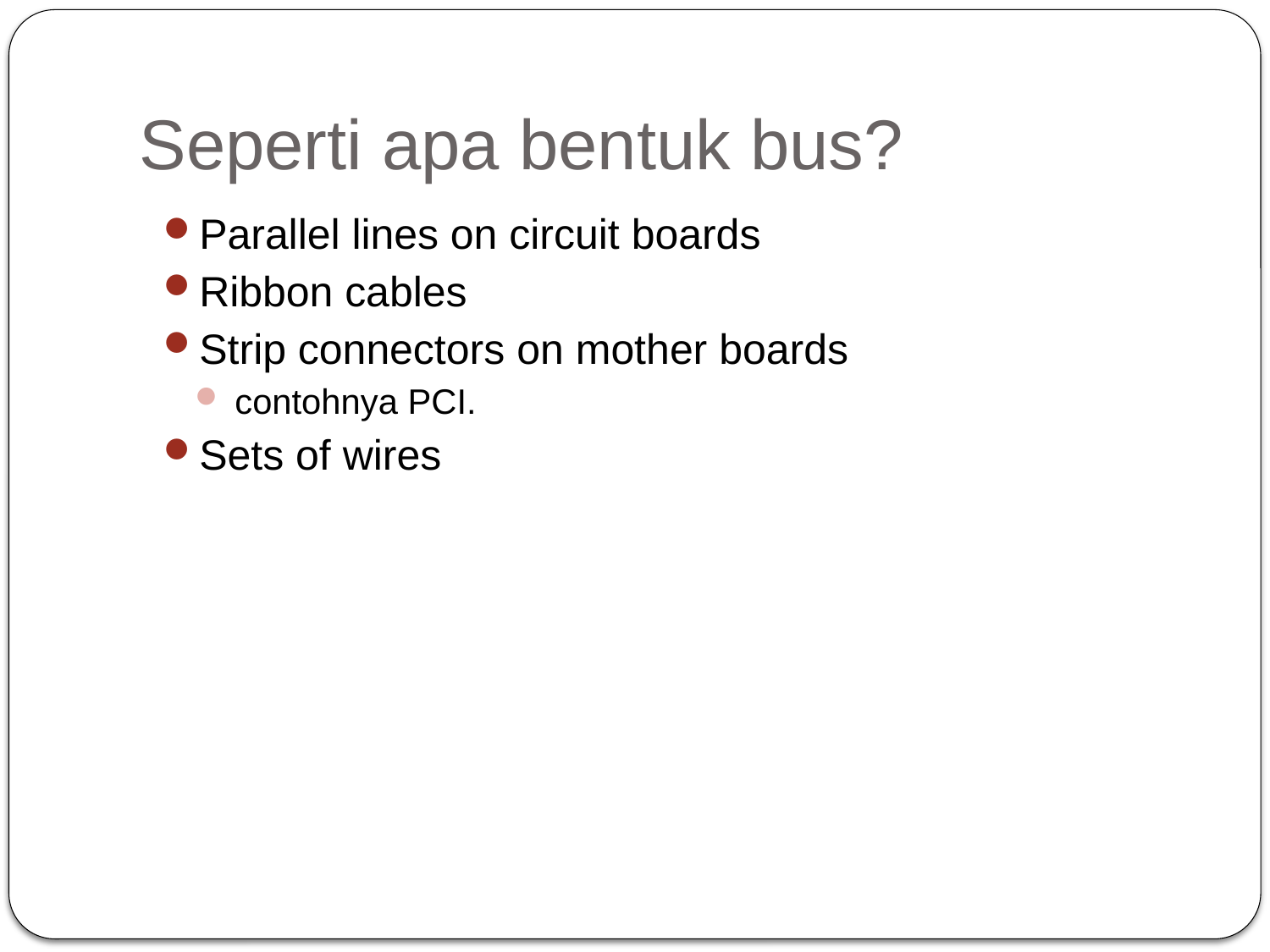

# Seperti apa bentuk bus?
Parallel lines on circuit boards
Ribbon cables
Strip connectors on mother boards
contohnya PCI.
Sets of wires